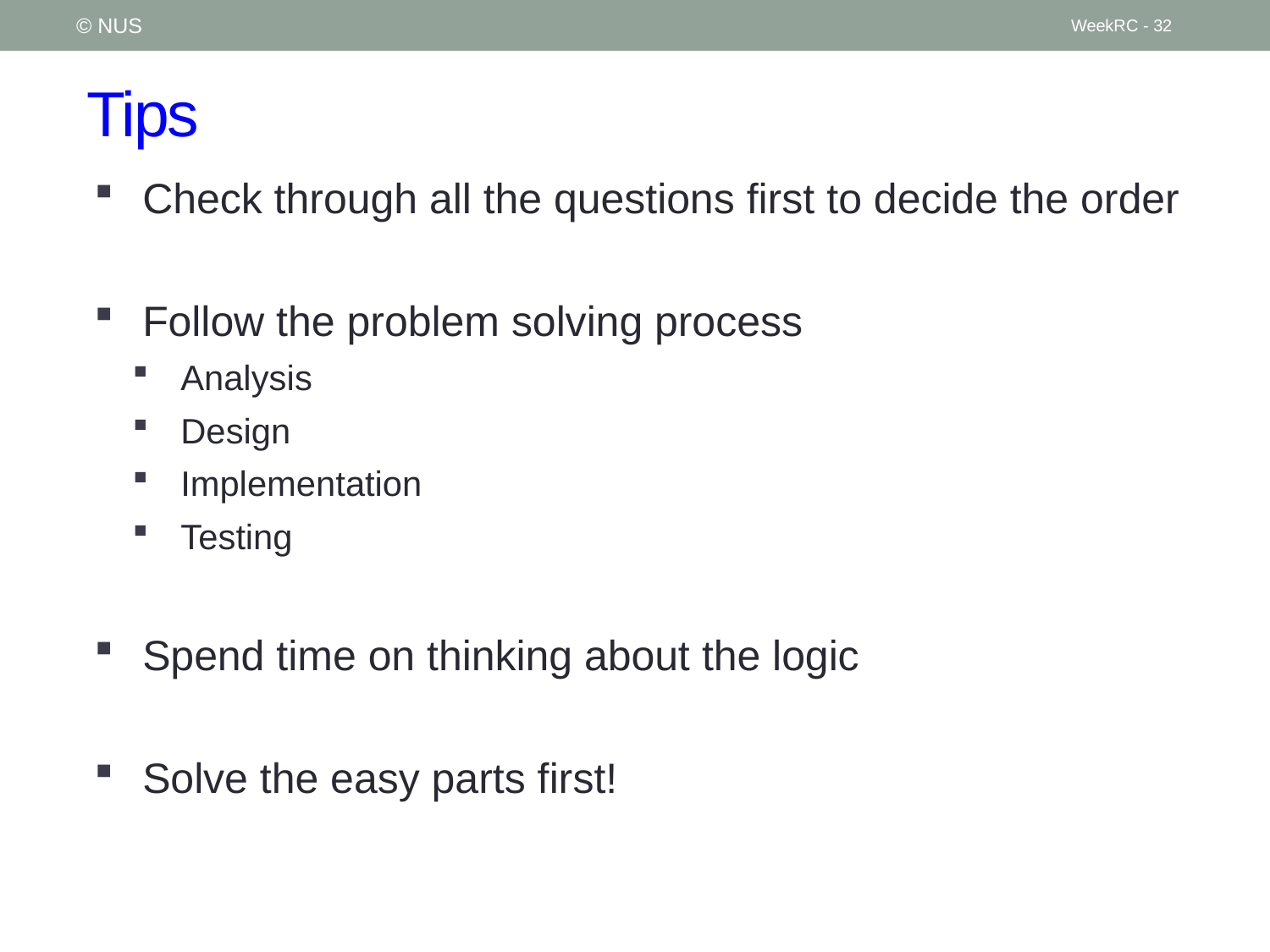

© NUS
WeekRC - 32
# Tips
Check through all the questions first to decide the order

Follow the problem solving process
Analysis
Design
Implementation
Testing

Spend time on thinking about the logic

Solve the easy parts first!